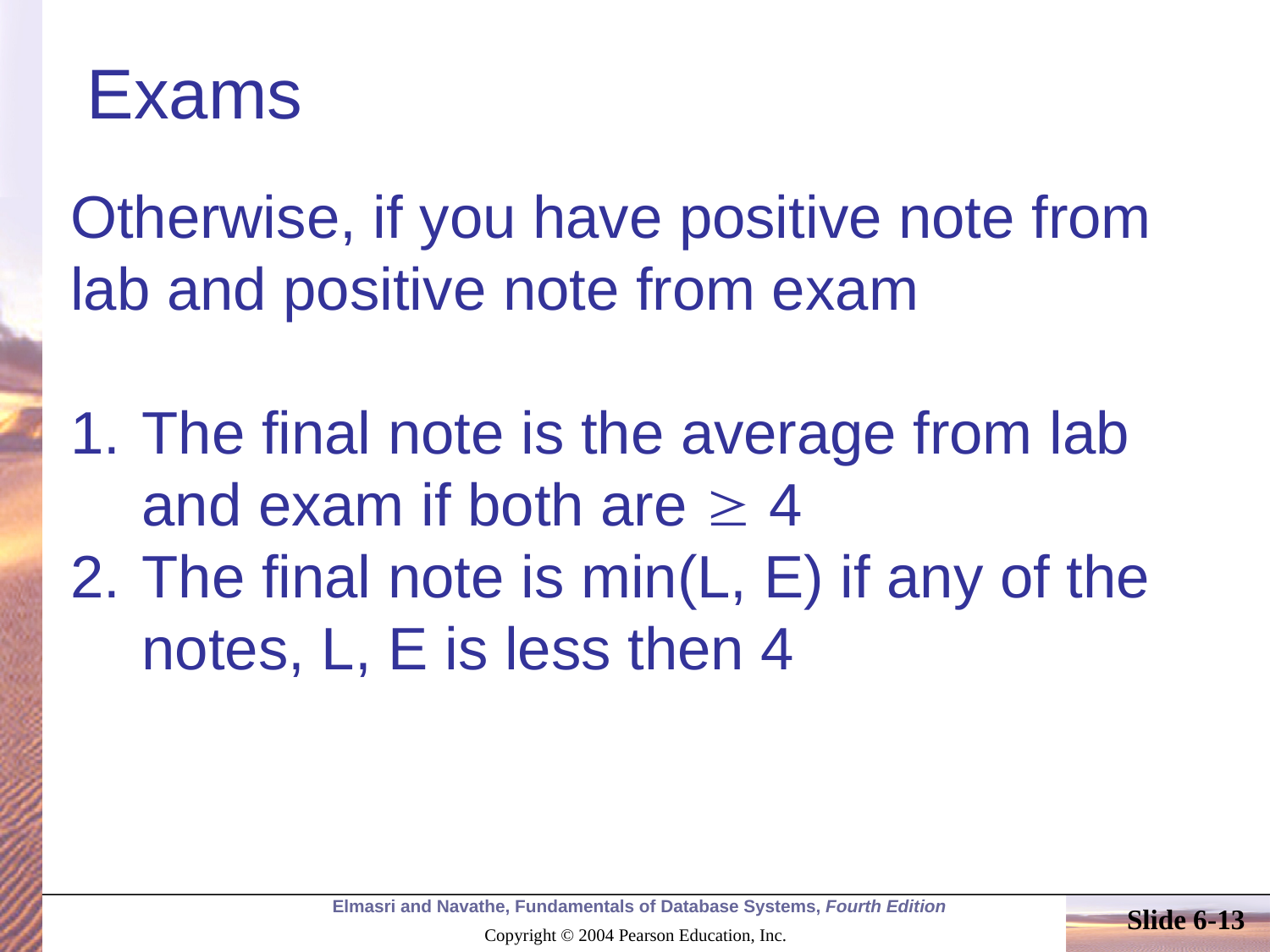

# Exams
Otherwise, if you have positive note from lab and positive note from exam

The final note is the average from lab and exam if both are ≥ 4
The final note is min(L, E) if any of the notes, L, E is less then 4
Slide 6-13